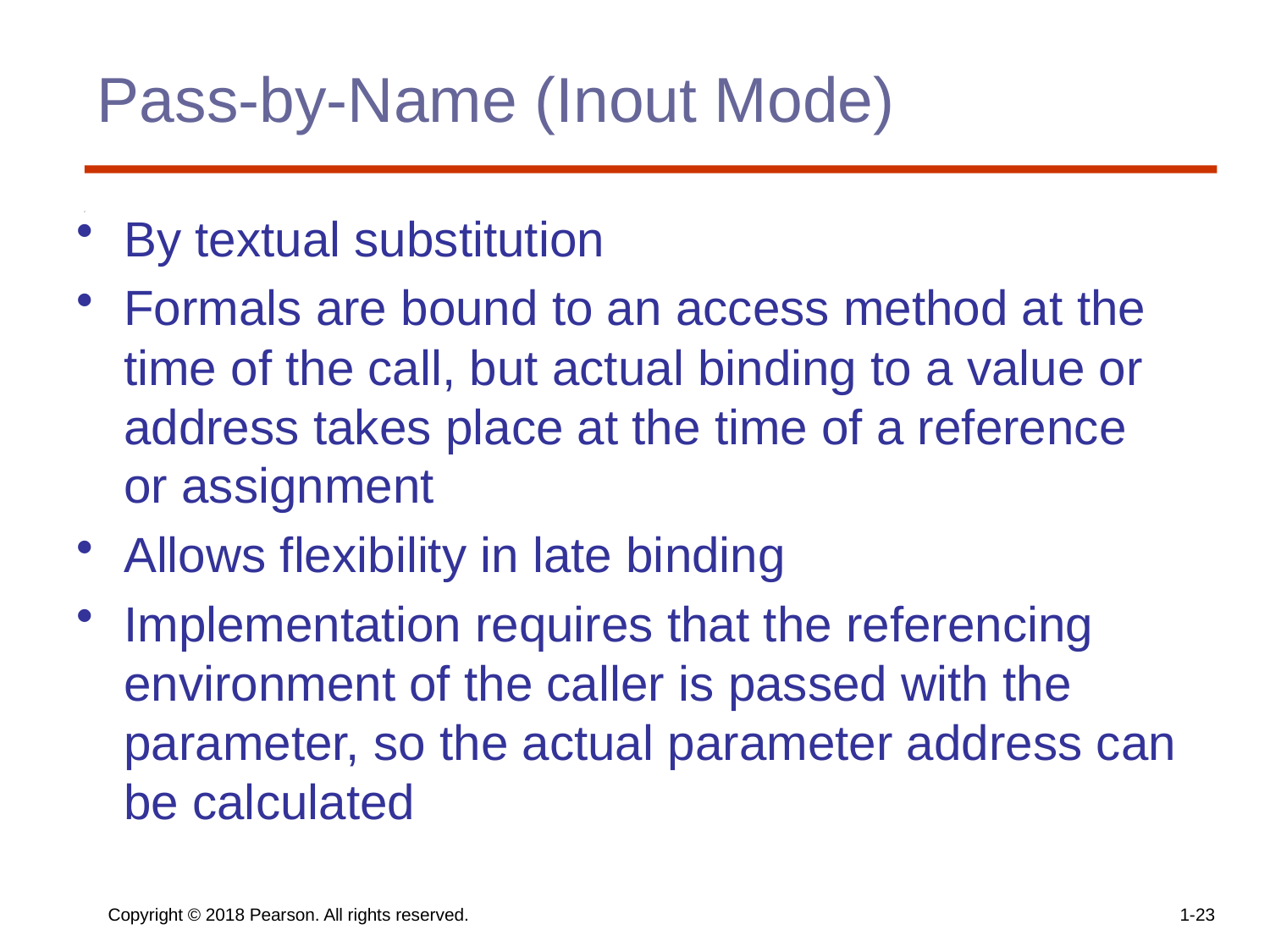

# Pass-by-Name (Inout Mode)
By textual substitution
Formals are bound to an access method at the time of the call, but actual binding to a value or address takes place at the time of a reference or assignment
Allows flexibility in late binding
Implementation requires that the referencing environment of the caller is passed with the parameter, so the actual parameter address can be calculated

Copyright © 2018 Pearson. All rights reserved.
1-23